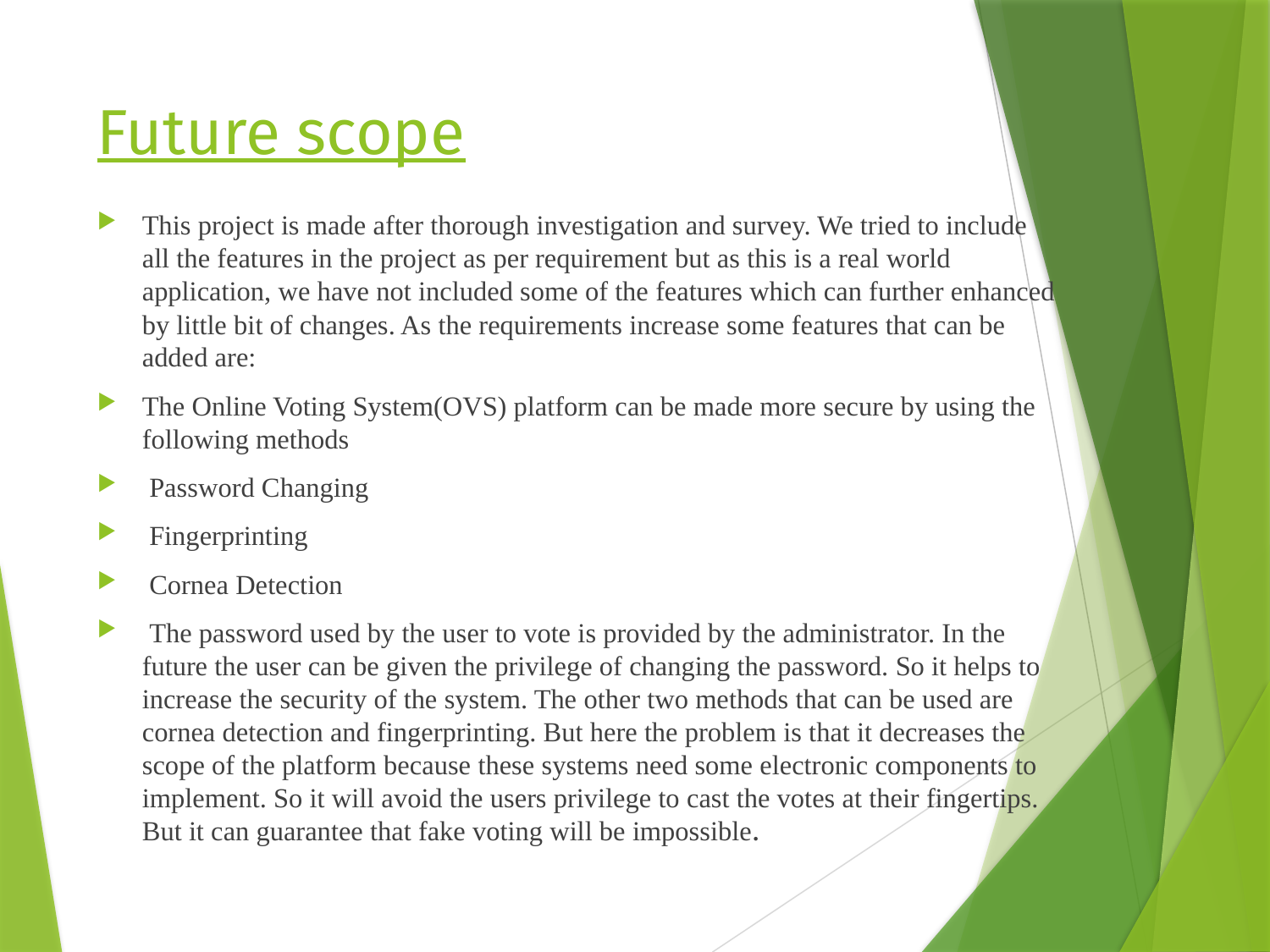

# Future scope
This project is made after thorough investigation and survey. We tried to include all the features in the project as per requirement but as this is a real world application, we have not included some of the features which can further enhanced by little bit of changes. As the requirements increase some features that can be added are:
The Online Voting System(OVS) platform can be made more secure by using the following methods
 Password Changing
 Fingerprinting
 Cornea Detection
 The password used by the user to vote is provided by the administrator. In the future the user can be given the privilege of changing the password. So it helps to increase the security of the system. The other two methods that can be used are cornea detection and fingerprinting. But here the problem is that it decreases the scope of the platform because these systems need some electronic components to implement. So it will avoid the users privilege to cast the votes at their fingertips. But it can guarantee that fake voting will be impossible.